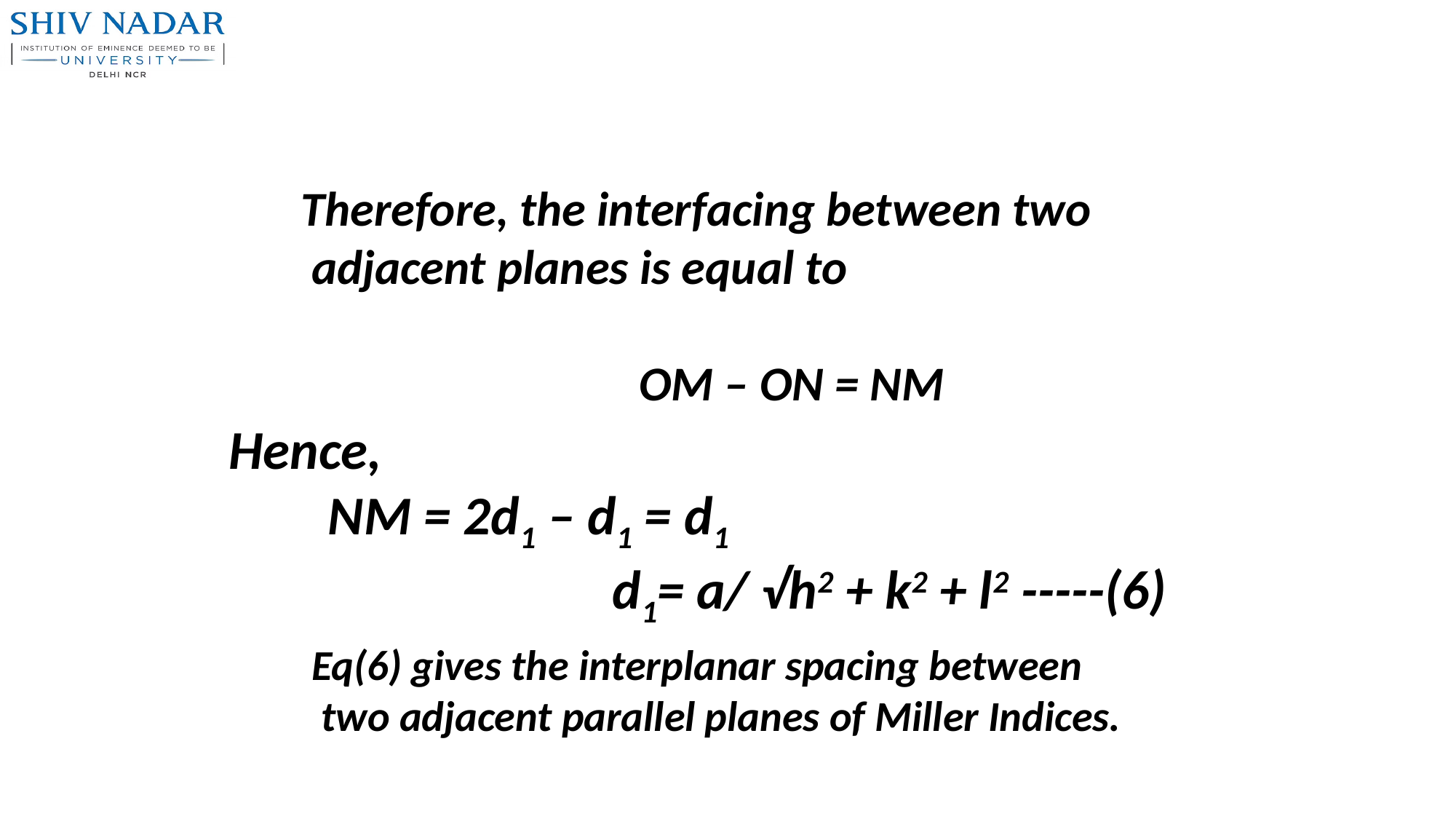

Therefore, the interfacing between two
 adjacent planes is equal to

                               OM – ON = NM
Hence,
        NM = 2d1 – d1 = d1
                               d1= a/ √h2 + k2 + l2 -----(6)
Eq(6) gives the interplanar spacing between
 two adjacent parallel planes of Miller Indices.